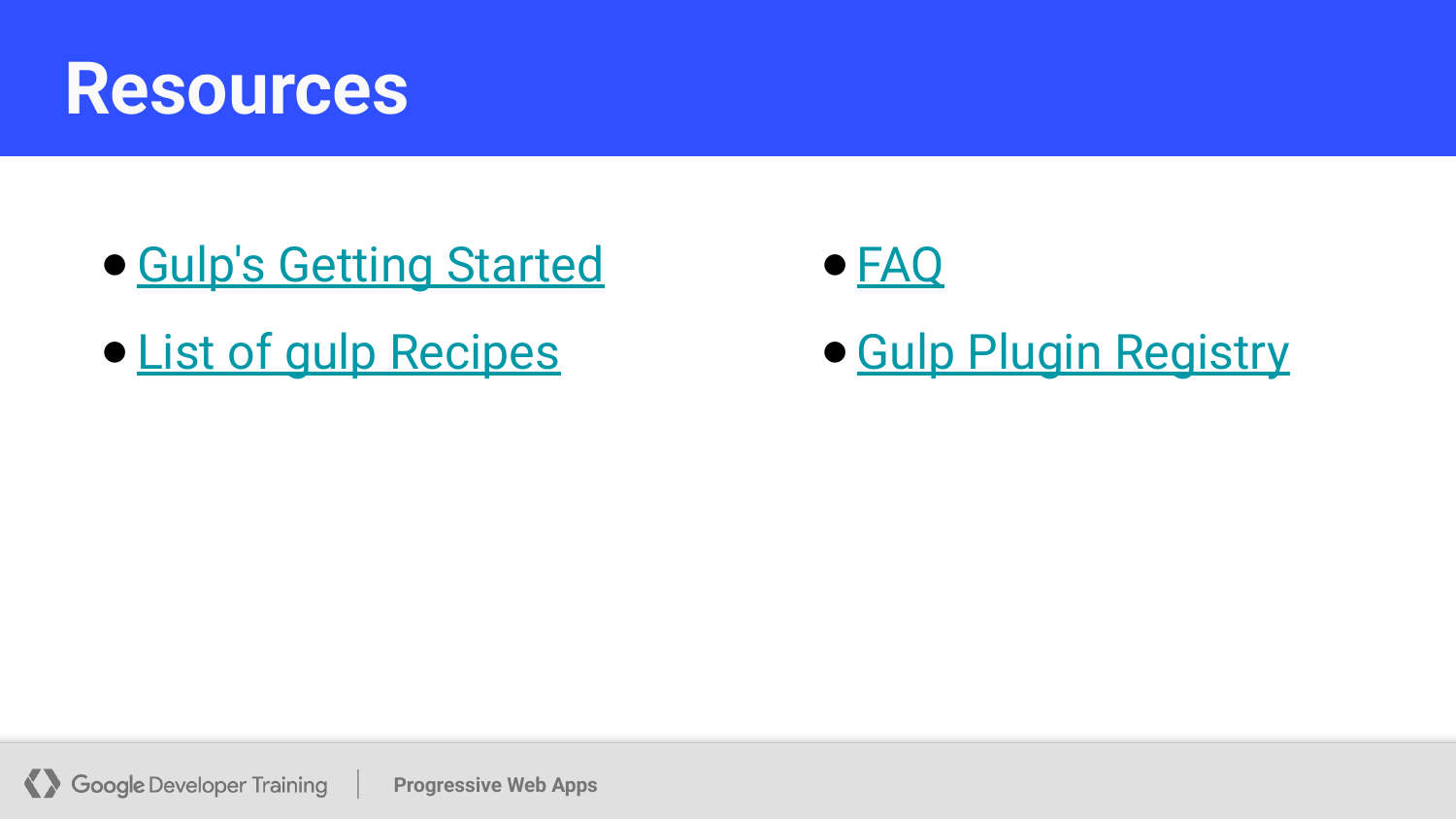

# Resources
Resources
Gulp's Getting Started
List of gulp Recipes

FAQ
Gulp Plugin Registry